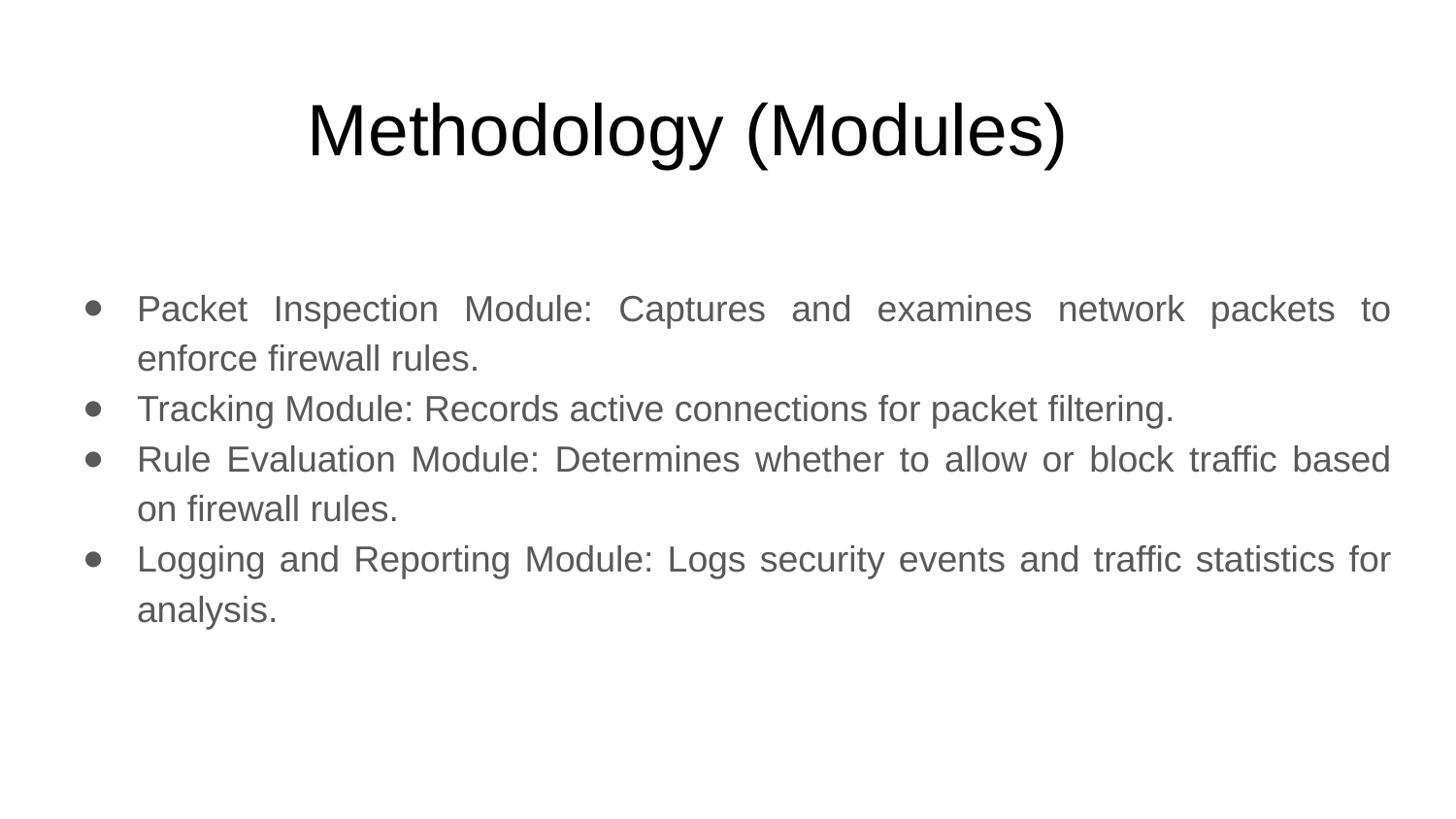

# Methodology (Modules)
Packet Inspection Module: Captures and examines network packets to enforce firewall rules.
Tracking Module: Records active connections for packet filtering.
Rule Evaluation Module: Determines whether to allow or block traffic based on firewall rules.
Logging and Reporting Module: Logs security events and traffic statistics for analysis.